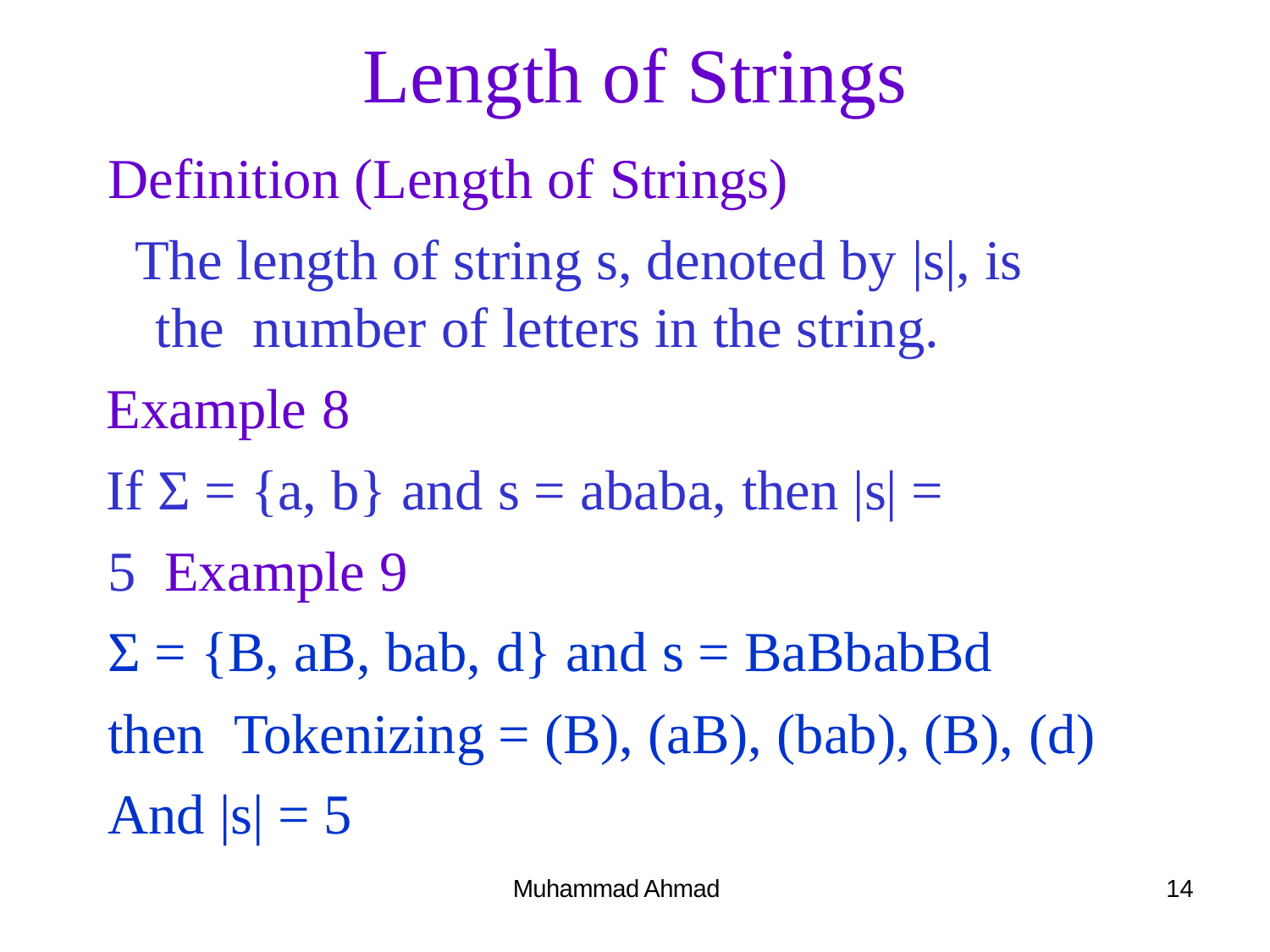

# Length of Strings
Definition (Length of Strings)
The length of string s, denoted by |s|, is the  number of letters in the string.
Example 8
If Σ = {a, b} and s = ababa, then |s| = 5  Example 9
Σ = {B, aB, bab, d} and s = BaBbabBd then  Tokenizing = (B), (aB), (bab), (B), (d)
And |s| = 5
Muhammad Ahmad
14